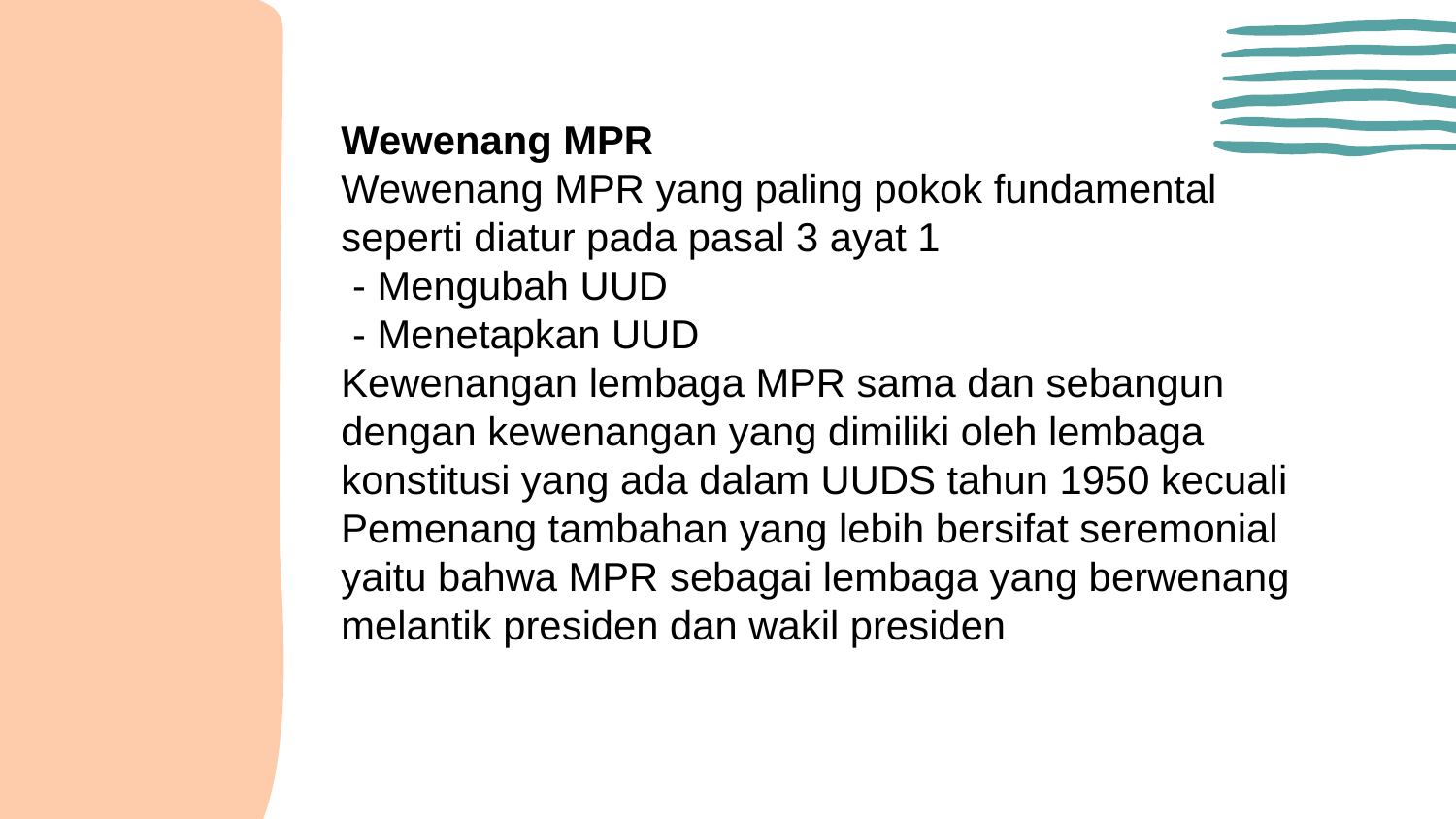

Wewenang MPR
Wewenang MPR yang paling pokok fundamental seperti diatur pada pasal 3 ayat 1
 - Mengubah UUD
 - Menetapkan UUD
Kewenangan lembaga MPR sama dan sebangun dengan kewenangan yang dimiliki oleh lembaga konstitusi yang ada dalam UUDS tahun 1950 kecuali Pemenang tambahan yang lebih bersifat seremonial yaitu bahwa MPR sebagai lembaga yang berwenang melantik presiden dan wakil presiden